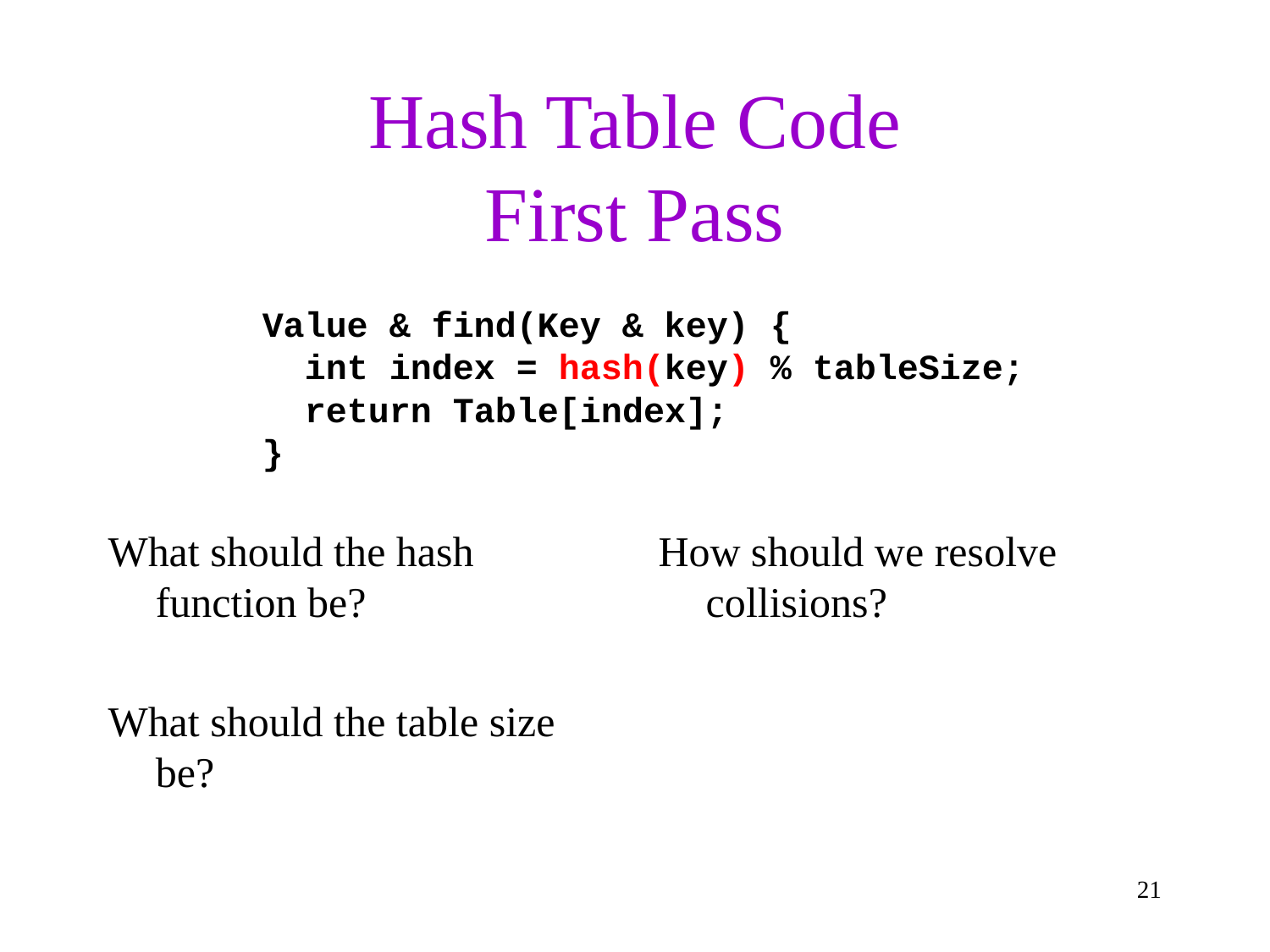

# Hash Table Code First Pass
Value & find(Key & key) {
  int index = hash(key) % tableSize;
  return Table[index];
}
What should the hash function be?

What should the table size be?
How should we resolve collisions?
21